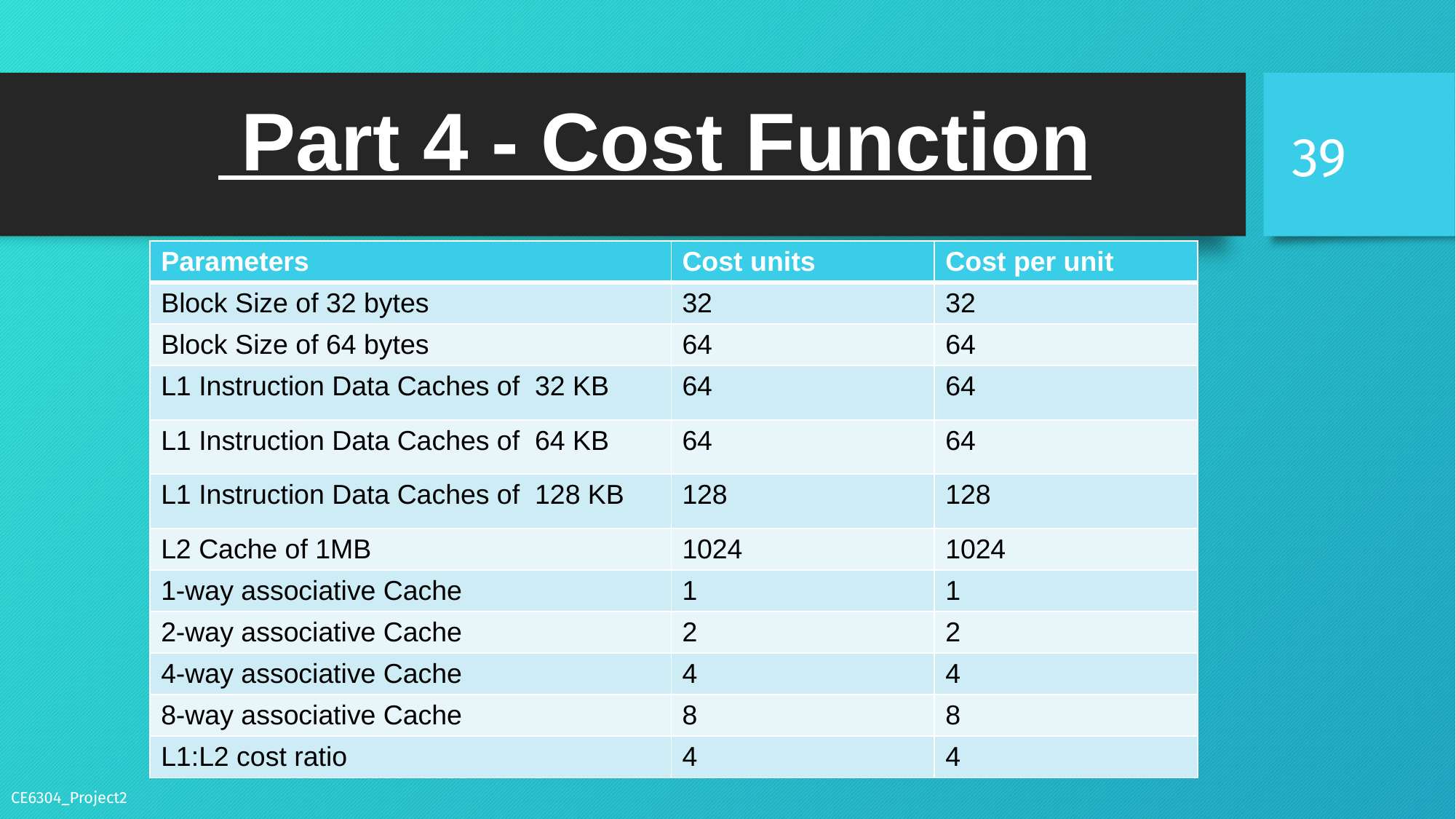

39
# Part 4 - Cost Function
| Parameters | Cost units | Cost per unit |
| --- | --- | --- |
| Block Size of 32 bytes | 32 | 32 |
| Block Size of 64 bytes | 64 | 64 |
| L1 Instruction Data Caches of 32 KB | 64 | 64 |
| L1 Instruction Data Caches of 64 KB | 64 | 64 |
| L1 Instruction Data Caches of 128 KB | 128 | 128 |
| L2 Cache of 1MB | 1024 | 1024 |
| 1-way associative Cache | 1 | 1 |
| 2-way associative Cache | 2 | 2 |
| 4-way associative Cache | 4 | 4 |
| 8-way associative Cache | 8 | 8 |
| L1:L2 cost ratio | 4 | 4 |
CE6304_Project2